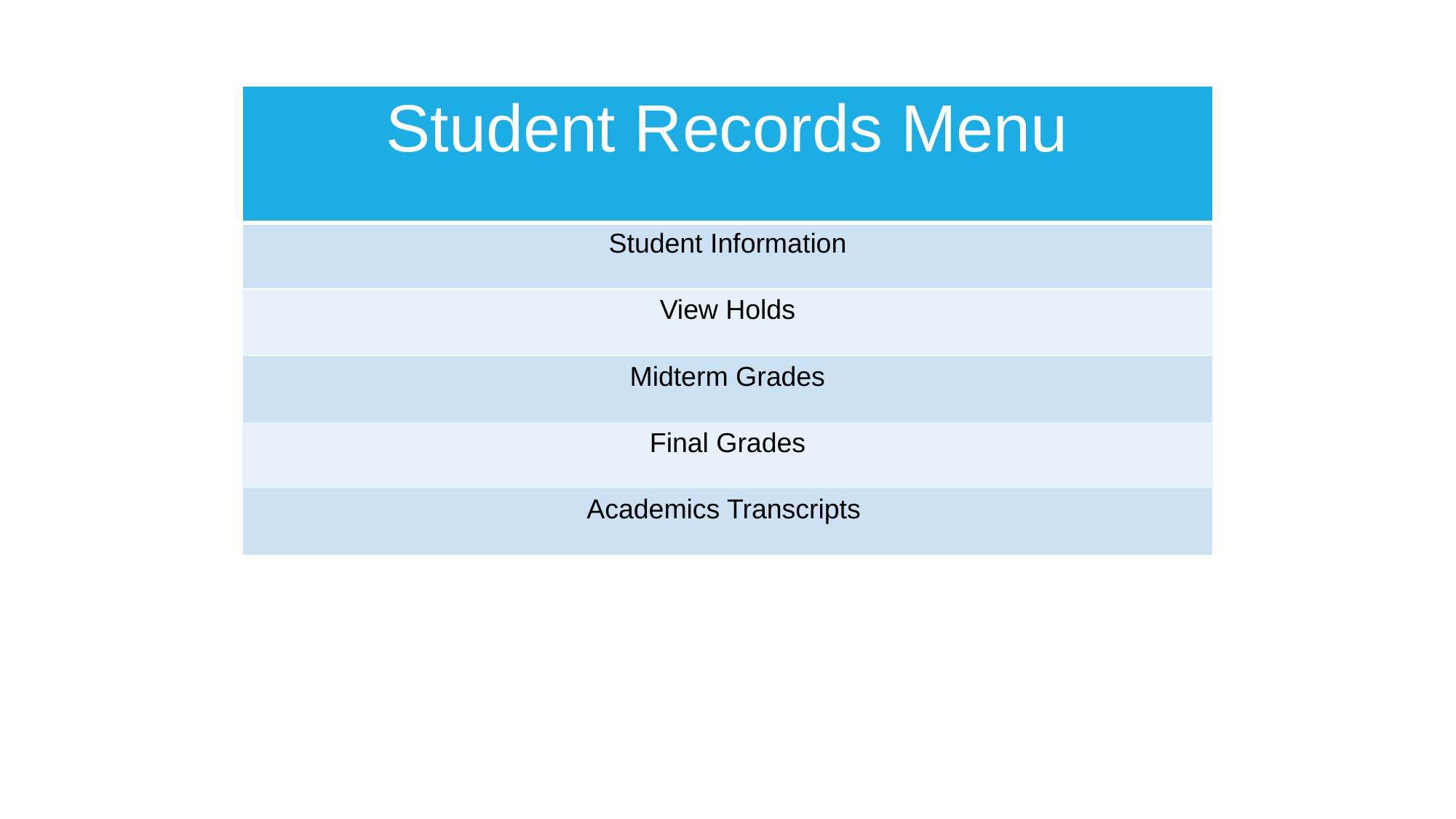

| Student Records Menu |
| --- |
| Student Information |
| View Holds |
| Midterm Grades |
| Final Grades |
| Academics Transcripts |